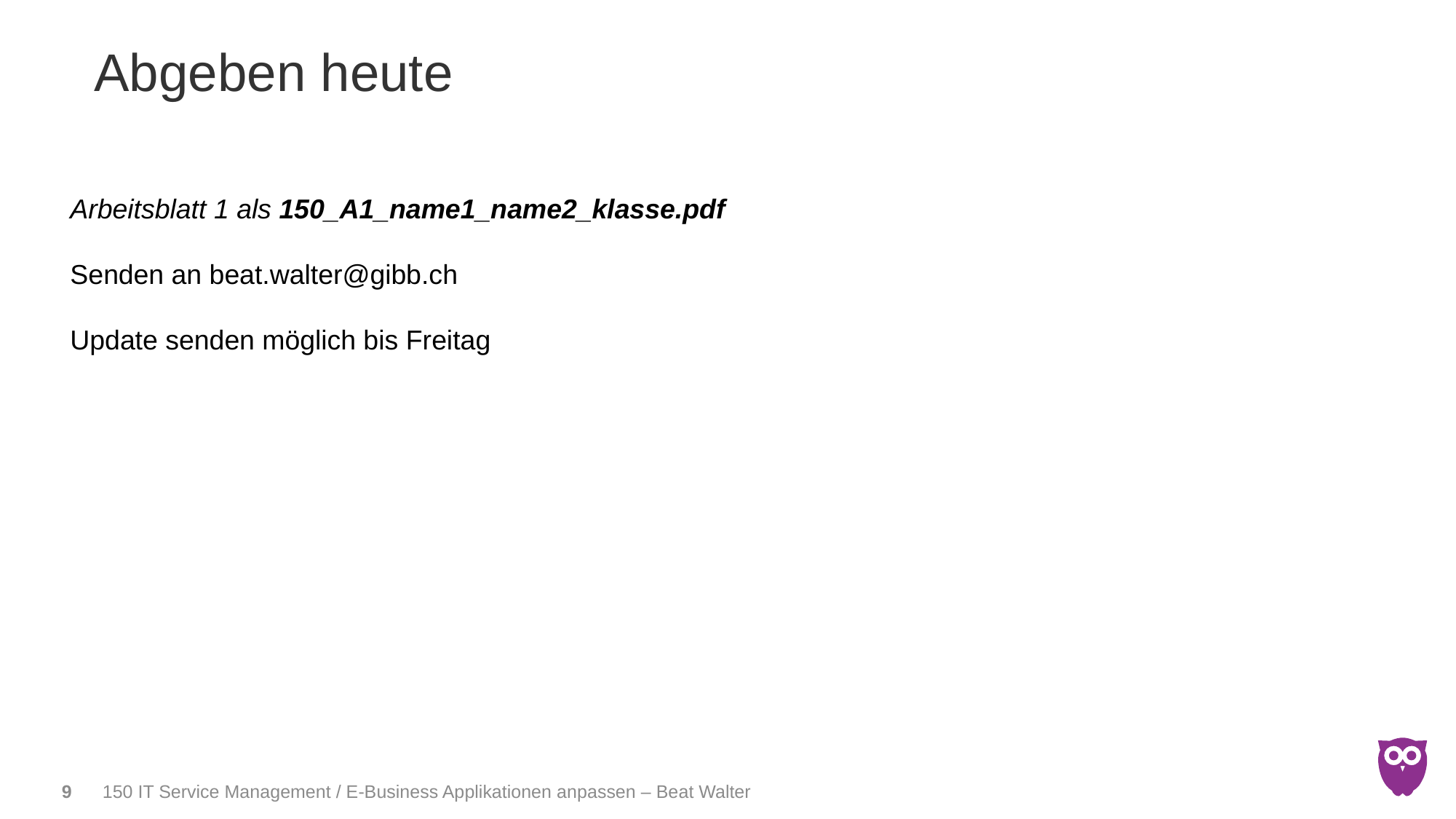

# Abgeben heute
Arbeitsblatt 1 als 150_A1_name1_name2_klasse.pdf

Senden an beat.walter@gibb.ch

Update senden möglich bis Freitag

9
150 IT Service Management / E-Business Applikationen anpassen – Beat Walter